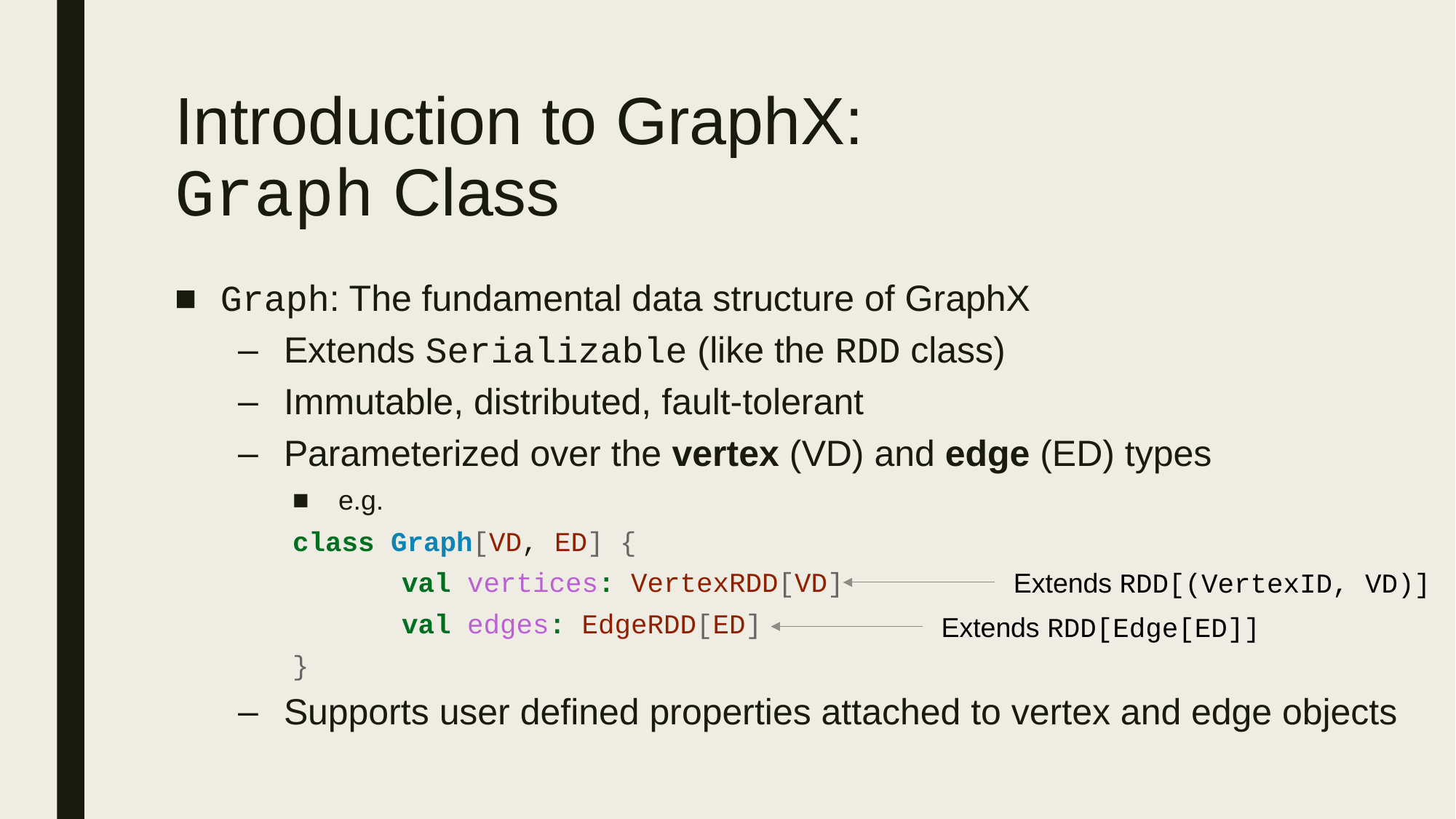

# Introduction to GraphX: Graph Class
Graph: The fundamental data structure of GraphX
Extends Serializable (like the RDD class)
Immutable, distributed, fault-tolerant
Parameterized over the vertex (VD) and edge (ED) types
e.g.
class Graph[VD, ED] {
	val vertices: VertexRDD[VD]
	val edges: EdgeRDD[ED]
}
Supports user defined properties attached to vertex and edge objects

Extends RDD[(VertexID, VD)]
Extends RDD[Edge[ED]]